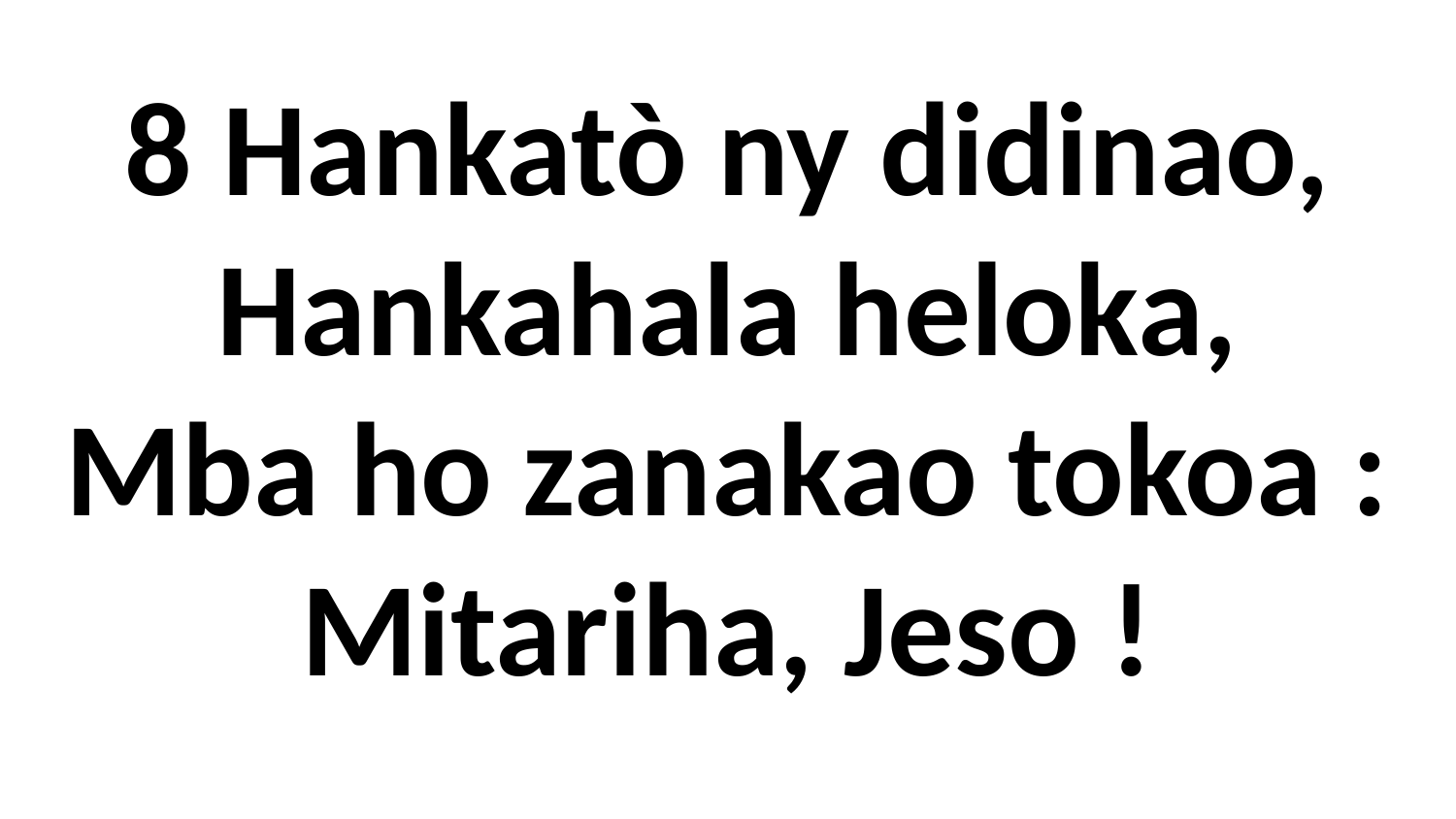

# 8 Hankatò ny didinao, Hankahala heloka, Mba ho zanakao tokoa : Mitariha, Jeso !